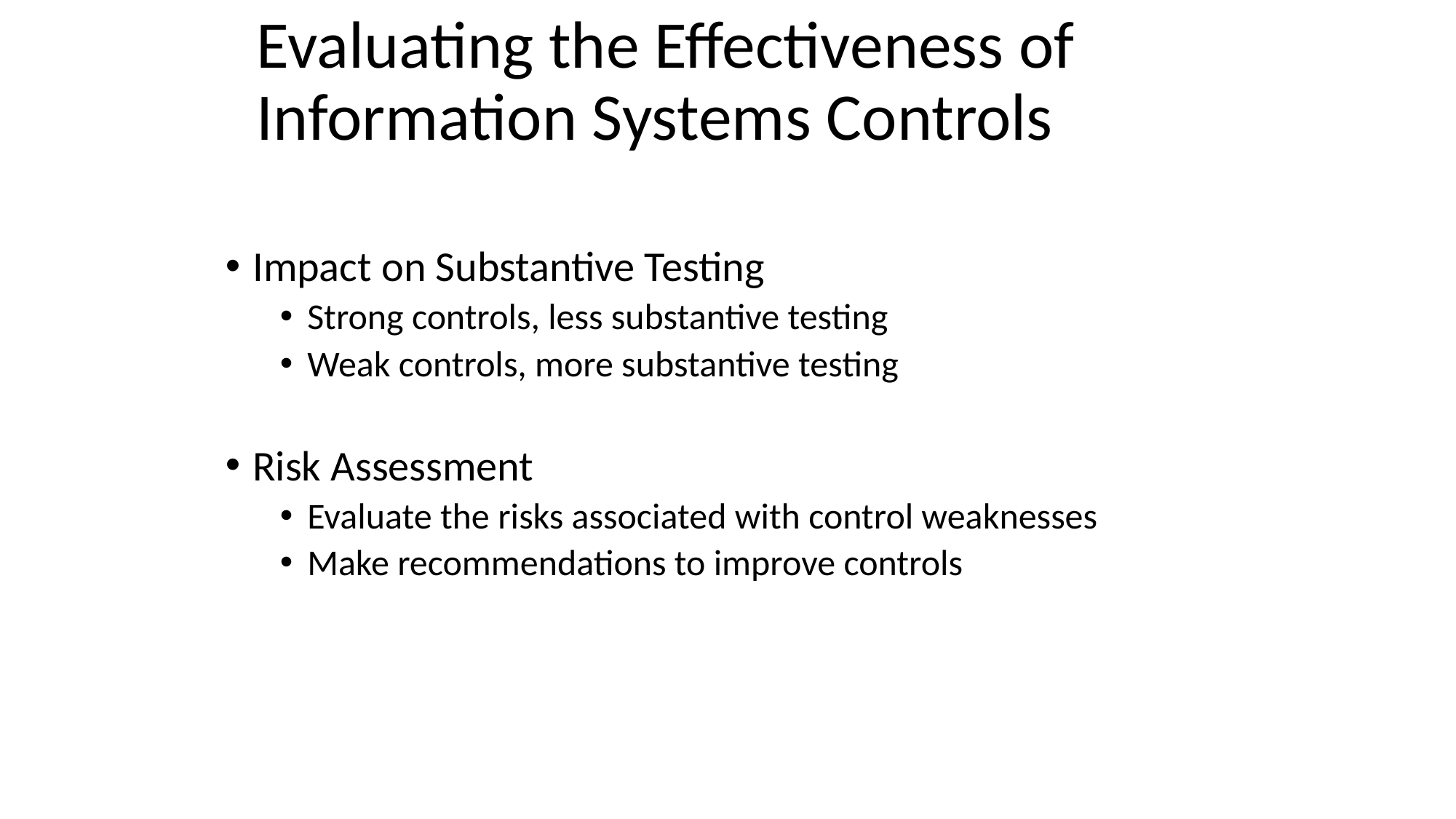

# Evaluating the Effectiveness of Information Systems Controls
Impact on Substantive Testing
Strong controls, less substantive testing
Weak controls, more substantive testing

Risk Assessment
Evaluate the risks associated with control weaknesses
Make recommendations to improve controls